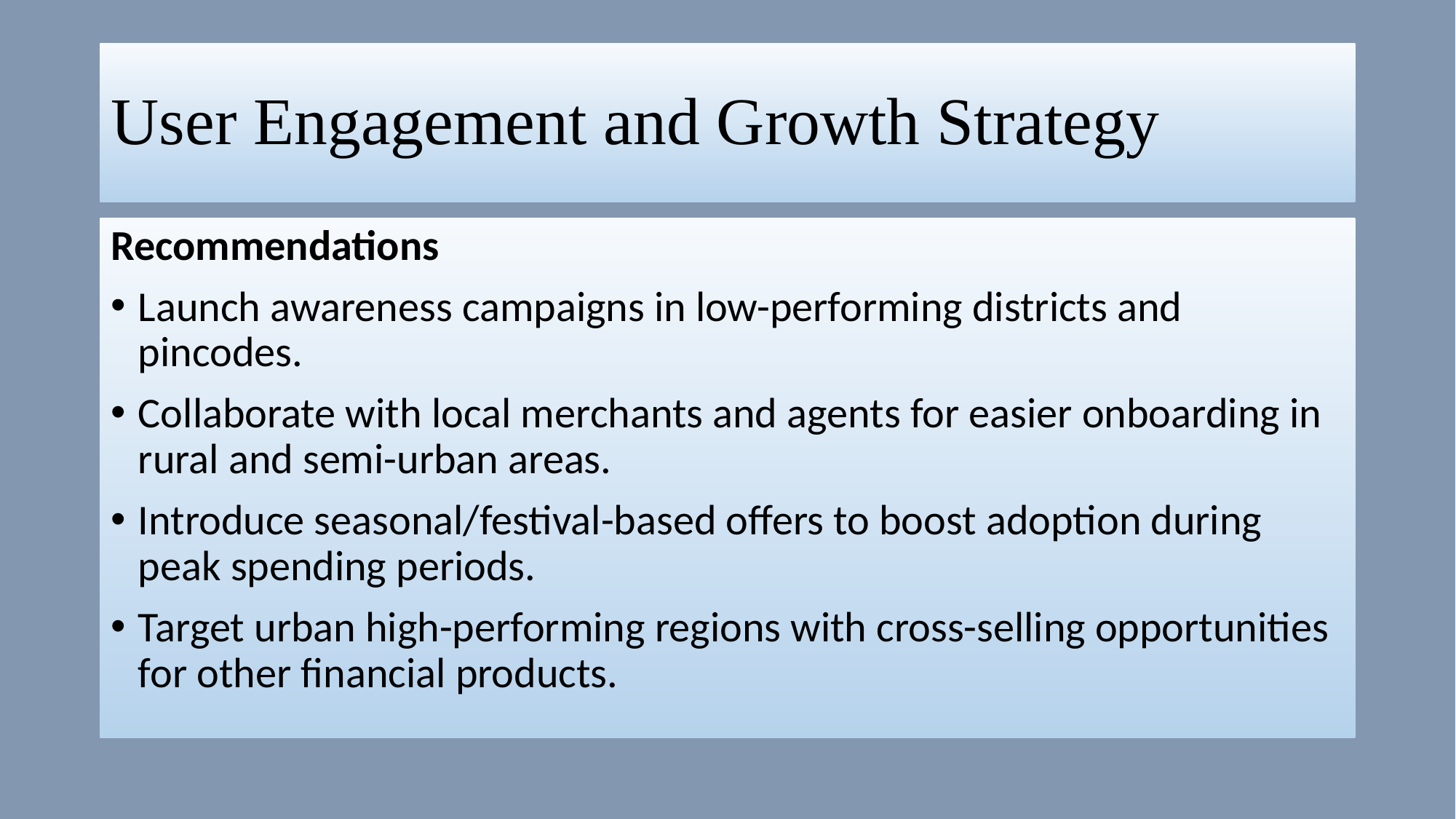

# User Engagement and Growth Strategy
Recommendations
Launch awareness campaigns in low-performing districts and pincodes.
Collaborate with local merchants and agents for easier onboarding in rural and semi-urban areas.
Introduce seasonal/festival-based offers to boost adoption during peak spending periods.
Target urban high-performing regions with cross-selling opportunities for other financial products.